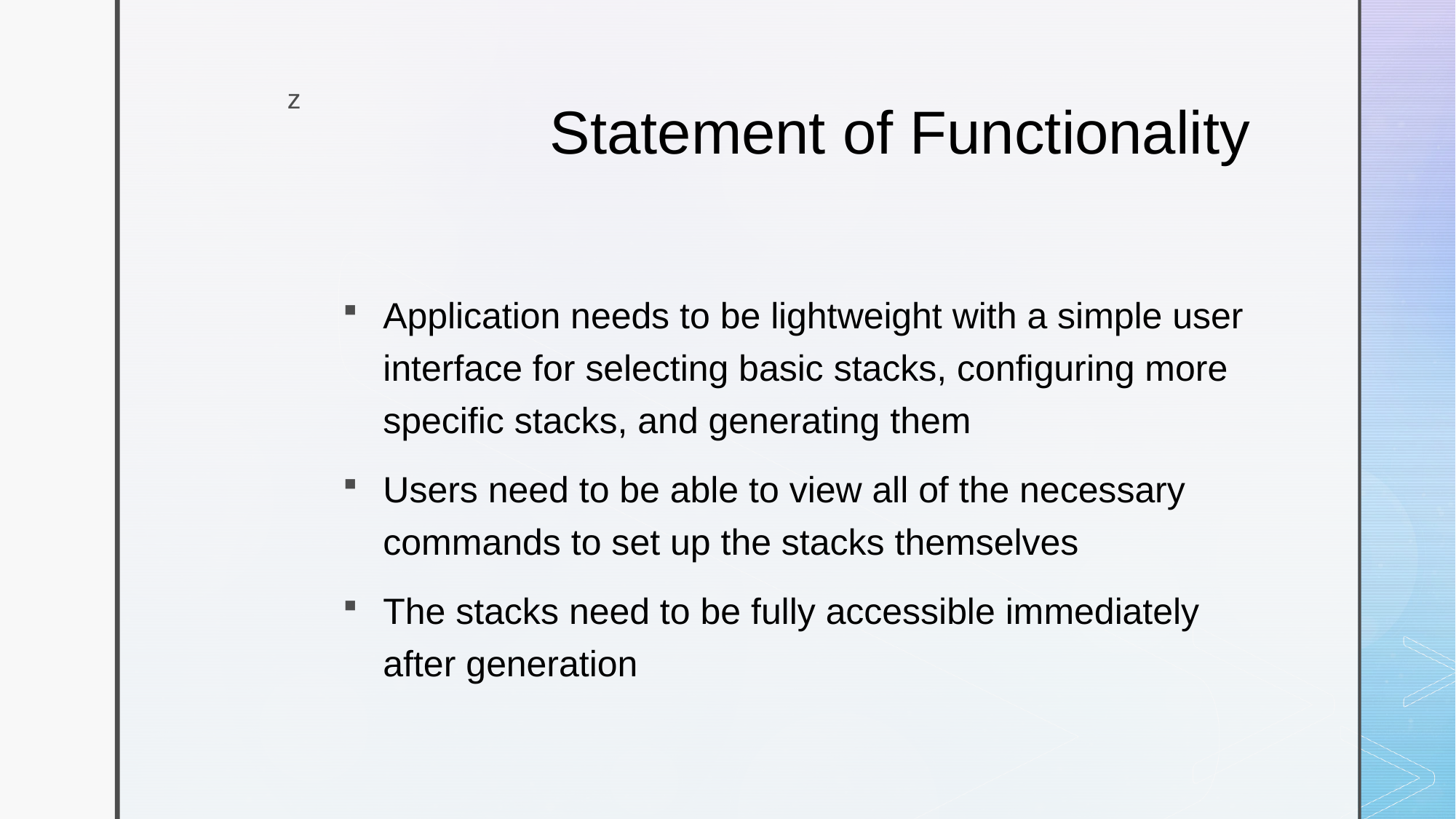

# Statement of Functionality
Application needs to be lightweight with a simple user interface for selecting basic stacks, configuring more specific stacks, and generating them
Users need to be able to view all of the necessary commands to set up the stacks themselves
The stacks need to be fully accessible immediately after generation